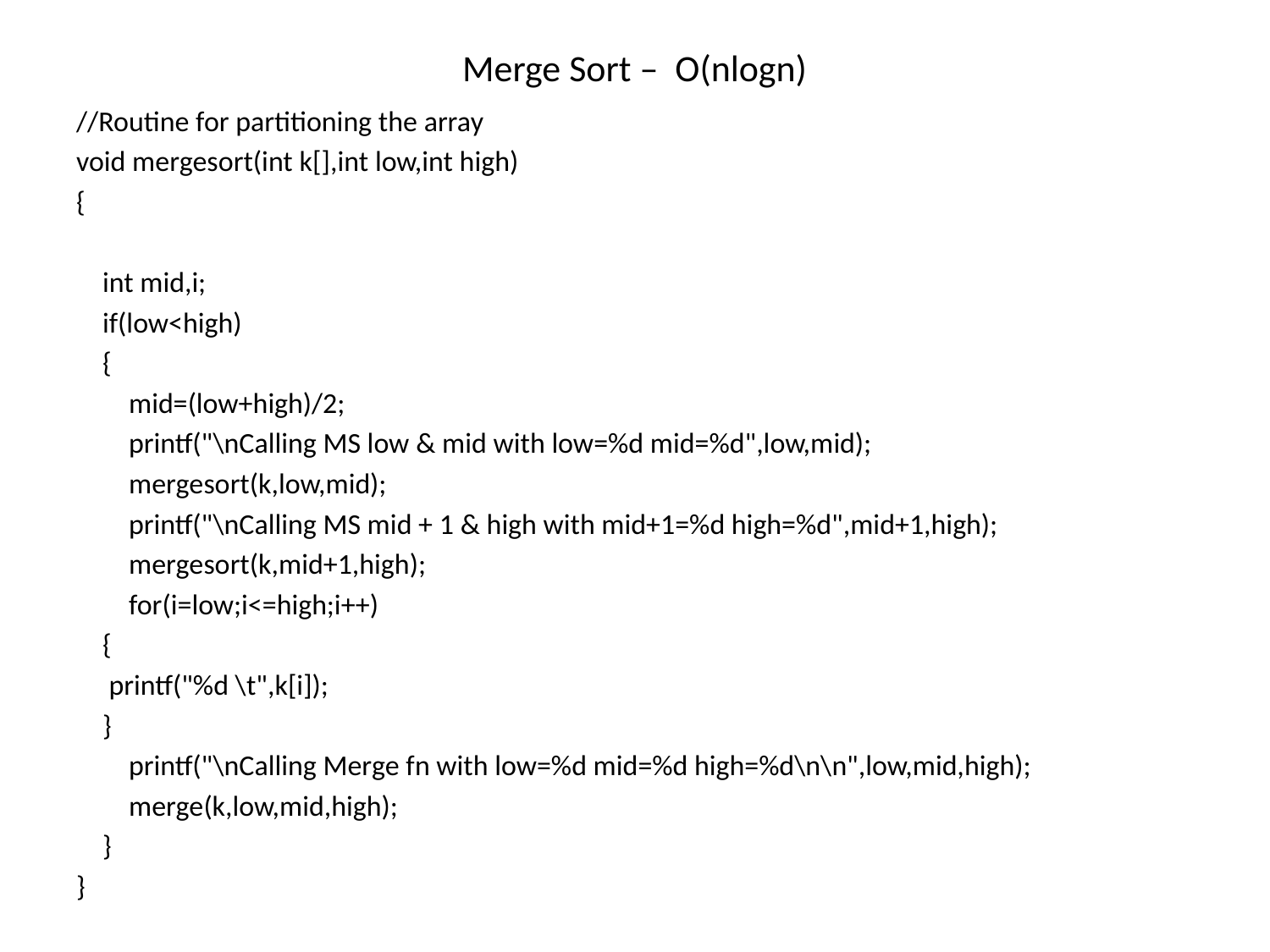

# Merge Sort –  O(nlogn)
//Routine for partitioning the array
void mergesort(int k[],int low,int high)
{

    int mid,i;
    if(low<high)
    {
        mid=(low+high)/2;
        printf("\nCalling MS low & mid with low=%d mid=%d",low,mid);
        mergesort(k,low,mid);
        printf("\nCalling MS mid + 1 & high with mid+1=%d high=%d",mid+1,high);
        mergesort(k,mid+1,high);
        for(i=low;i<=high;i++)
    {
     printf("%d \t",k[i]);
    }
        printf("\nCalling Merge fn with low=%d mid=%d high=%d\n\n",low,mid,high);
        merge(k,low,mid,high);
    }
}